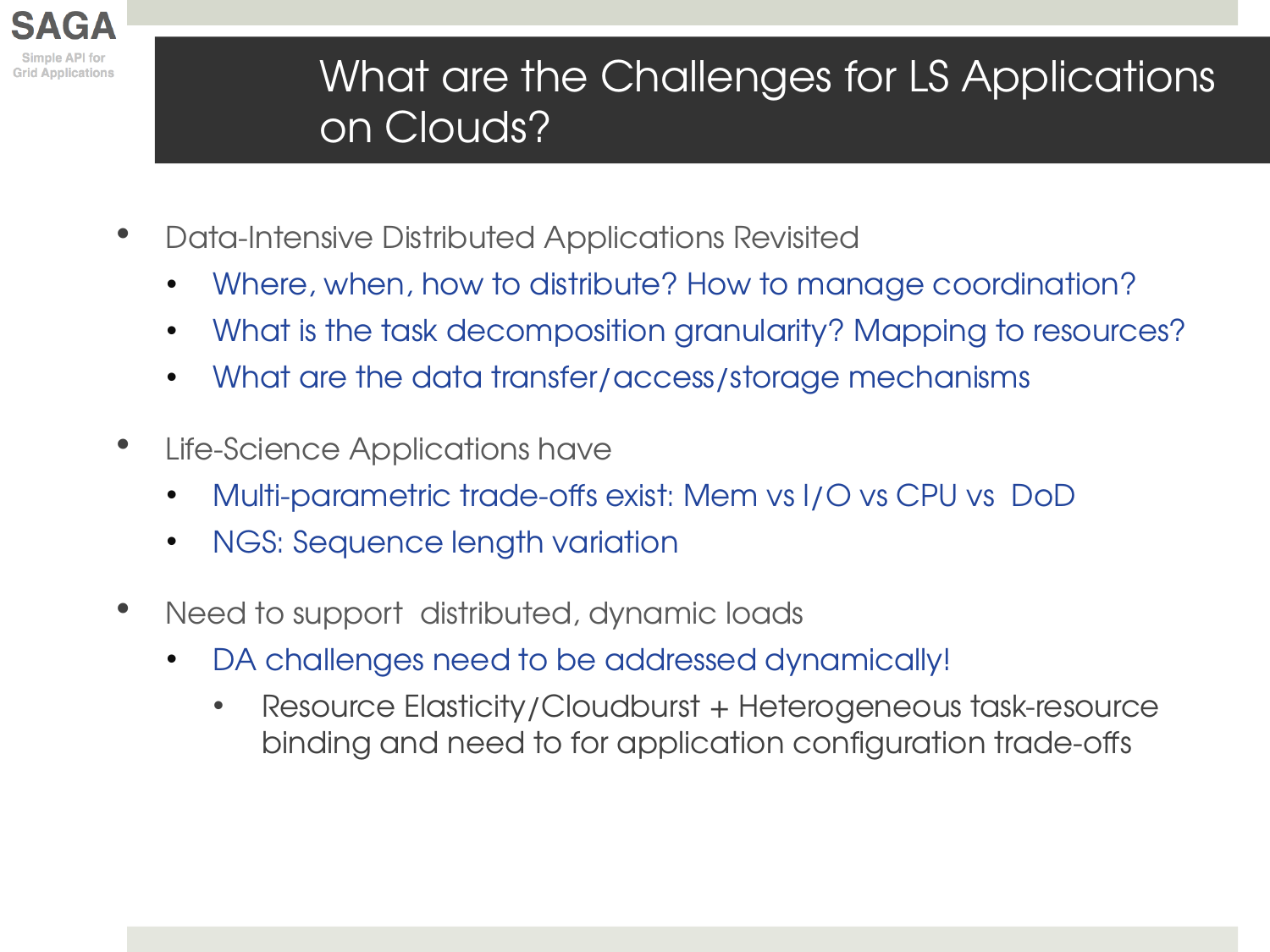

# What are the Challenges for LS Applications on Clouds?
Data-Intensive Distributed Applications Revisited
Where, when, how to distribute? How to manage coordination?
What is the task decomposition granularity? Mapping to resources?
What are the data transfer/access/storage mechanisms
Life-Science Applications have
Multi-parametric trade-offs exist: Mem vs I/O vs CPU vs  DoD
NGS: Sequence length variation
Need to support  distributed, dynamic loads
DA challenges need to be addressed dynamically!
Resource Elasticity/Cloudburst + Heterogeneous task-resource binding and need to for application configuration trade-offs